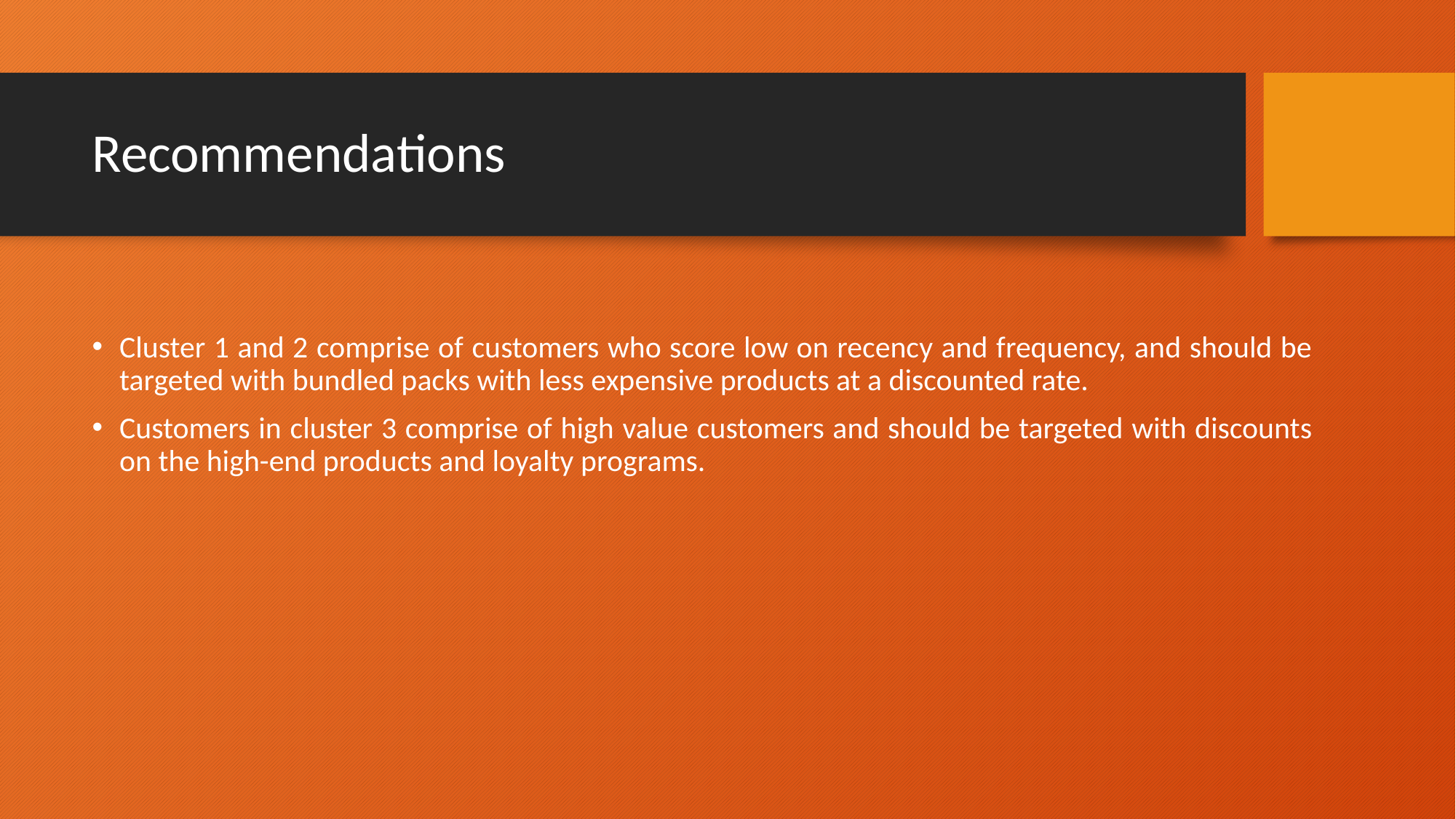

# Recommendations
Cluster 1 and 2 comprise of customers who score low on recency and frequency, and should be targeted with bundled packs with less expensive products at a discounted rate.
Customers in cluster 3 comprise of high value customers and should be targeted with discounts on the high-end products and loyalty programs.